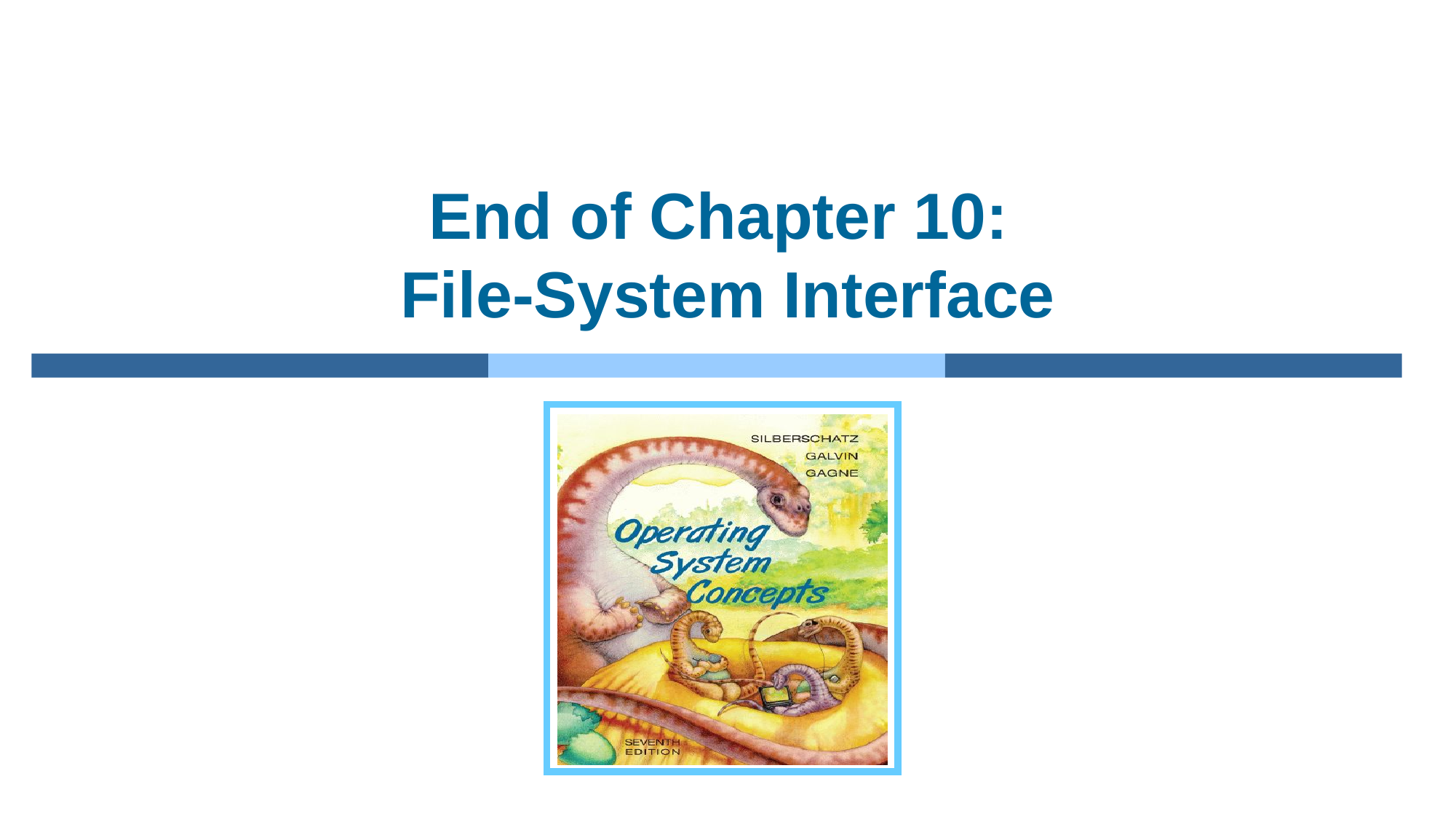

# End of Chapter 10: File-System Interface